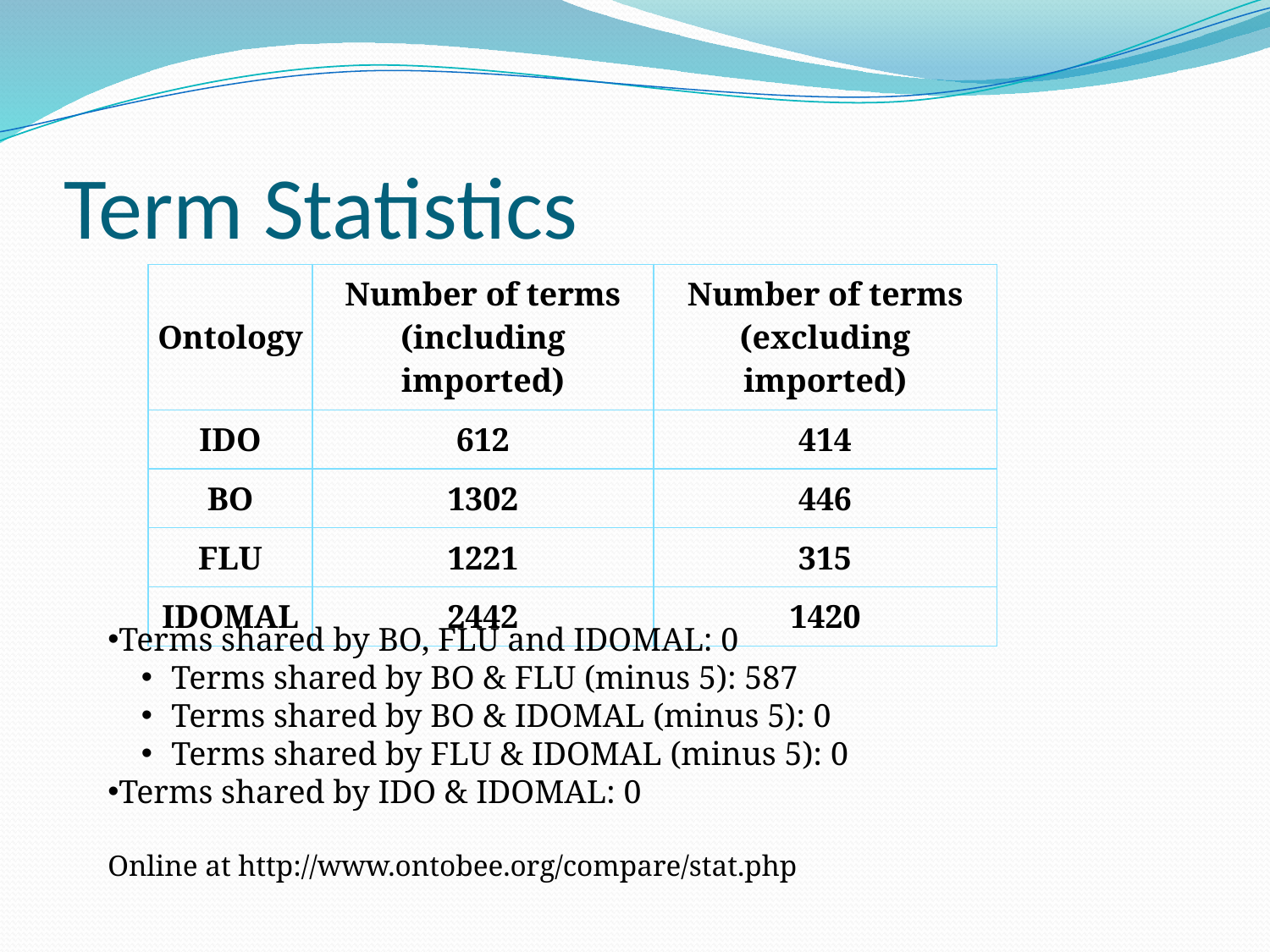

# Term Statistics
| Ontology | Number of terms (including imported) | Number of terms (excluding imported) |
| --- | --- | --- |
| IDO | 612 | 414 |
| BO | 1302 | 446 |
| FLU | 1221 | 315 |
| IDOMAL | 2442 | 1420 |
Terms shared by BO, FLU and IDOMAL: 0
Terms shared by BO & FLU (minus 5): 587
Terms shared by BO & IDOMAL (minus 5): 0
Terms shared by FLU & IDOMAL (minus 5): 0
Terms shared by IDO & IDOMAL: 0

Online at http://www.ontobee.org/compare/stat.php